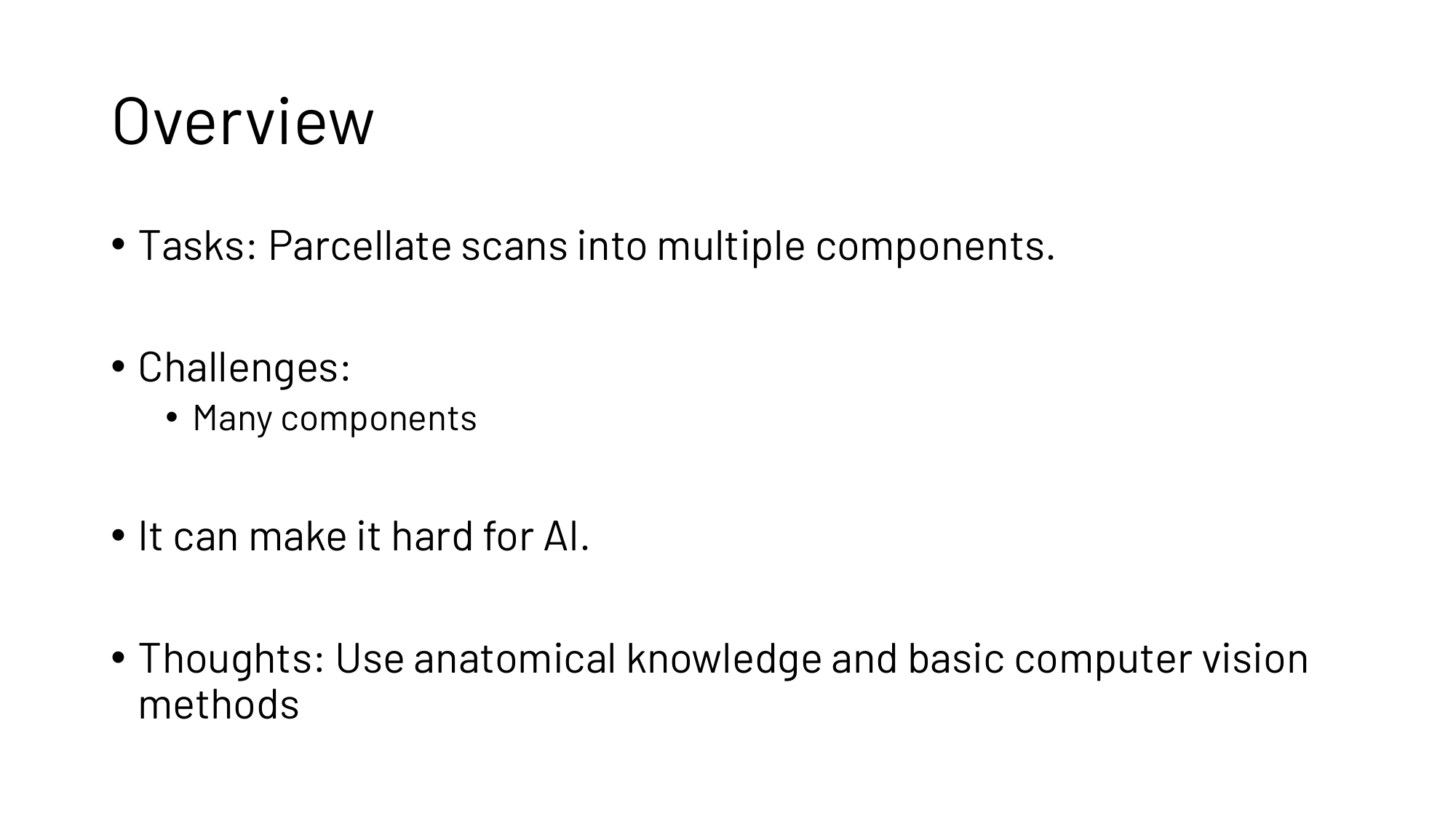

# Overview
Tasks: Parcellate scans into multiple components.

Challenges:
Many components

It can make it hard for AI.

Thoughts: Use anatomical knowledge and basic computer vision methods